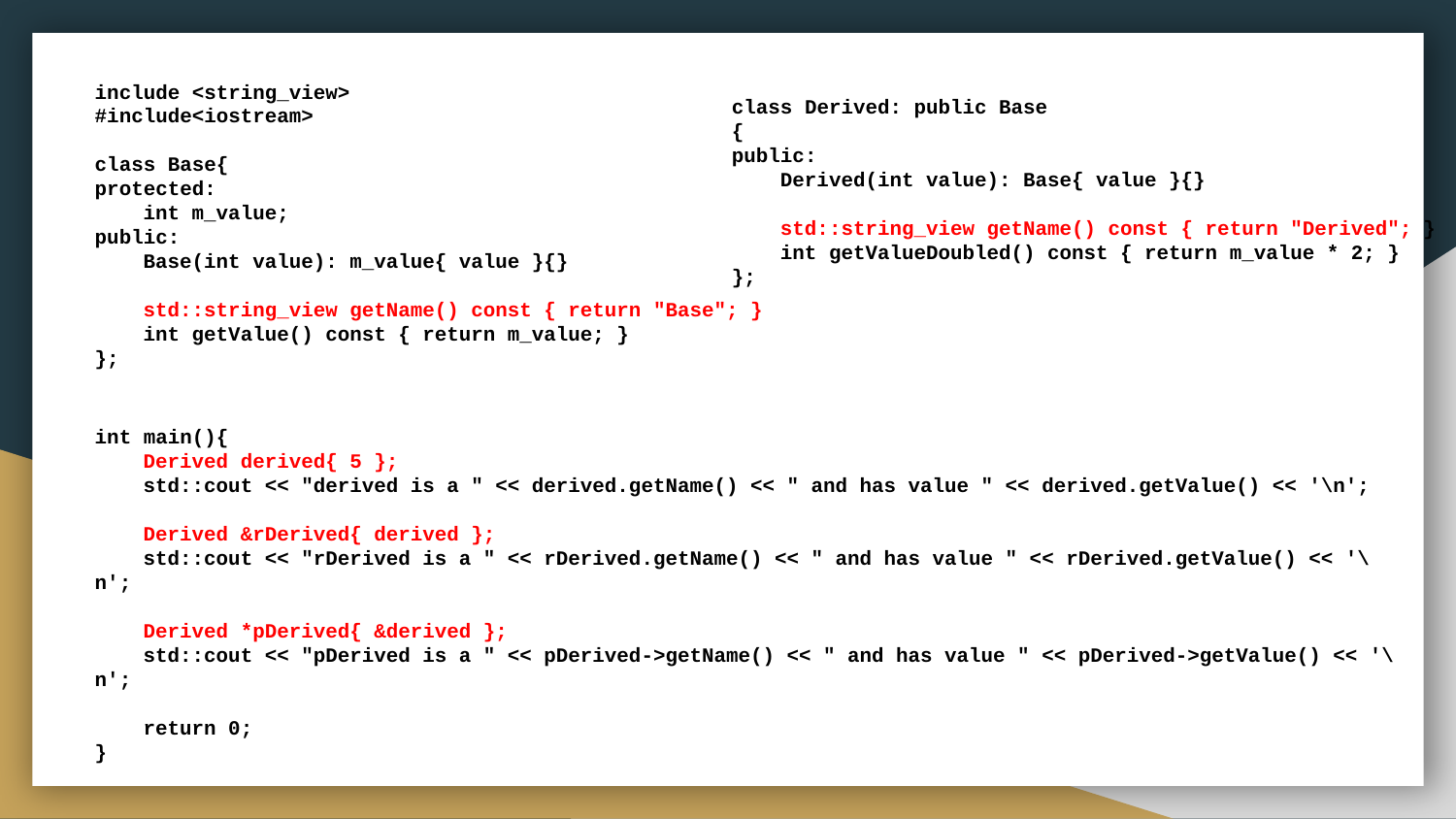

include <string_view>
#include<iostream>

class Base{
protected:
    int m_value;
public:
    Base(int value): m_value{ value }{}

    std::string_view getName() const { return "Base"; }
    int getValue() const { return m_value; }
};

class Derived: public Base
{
public:
    Derived(int value): Base{ value }{}

    std::string_view getName() const { return "Derived"; }
    int getValueDoubled() const { return m_value * 2; }
};
int main(){
    Derived derived{ 5 };
    std::cout << "derived is a " << derived.getName() << " and has value " << derived.getValue() << '\n';

    Derived &rDerived{ derived };
    std::cout << "rDerived is a " << rDerived.getName() << " and has value " << rDerived.getValue() << '\n';

    Derived *pDerived{ &derived };
    std::cout << "pDerived is a " << pDerived->getName() << " and has value " << pDerived->getValue() << '\n';

    return 0;
}